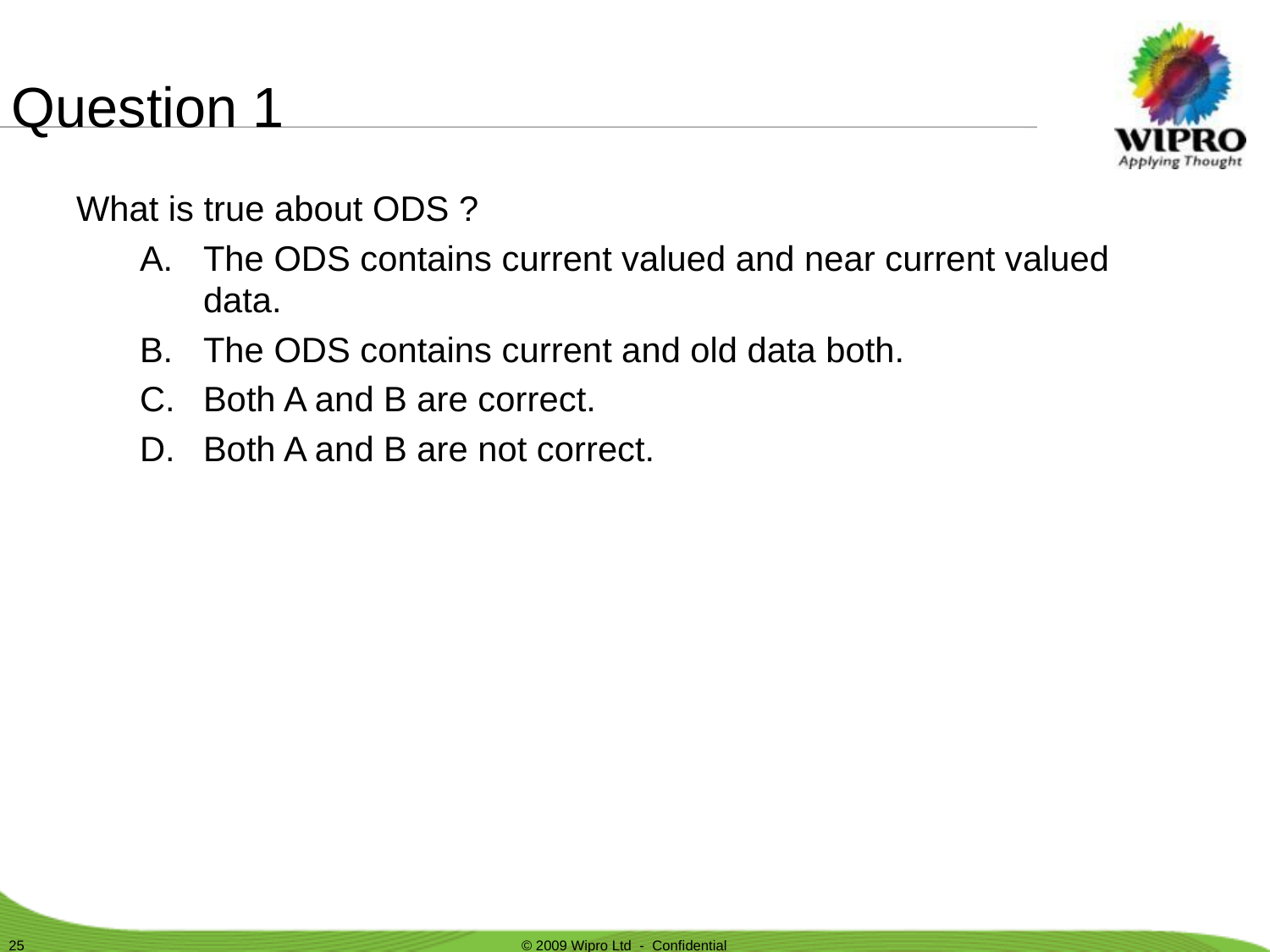

Question 1
What is true about ODS ?
The ODS contains current valued and near current valued data.
The ODS contains current and old data both.
Both A and B are correct.
Both A and B are not correct.